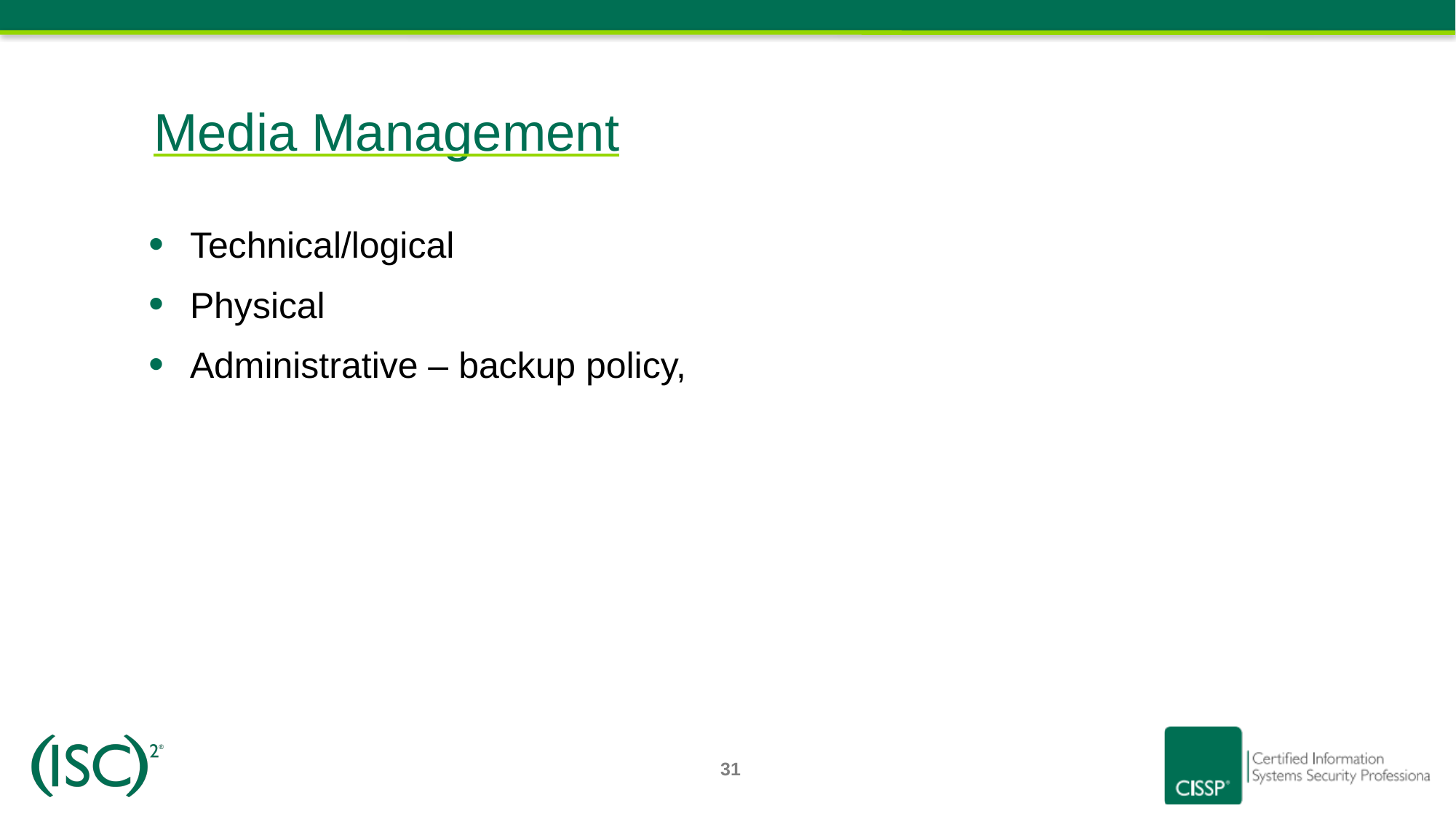

# Media Management
Technical/logical
Physical
Administrative – backup policy,